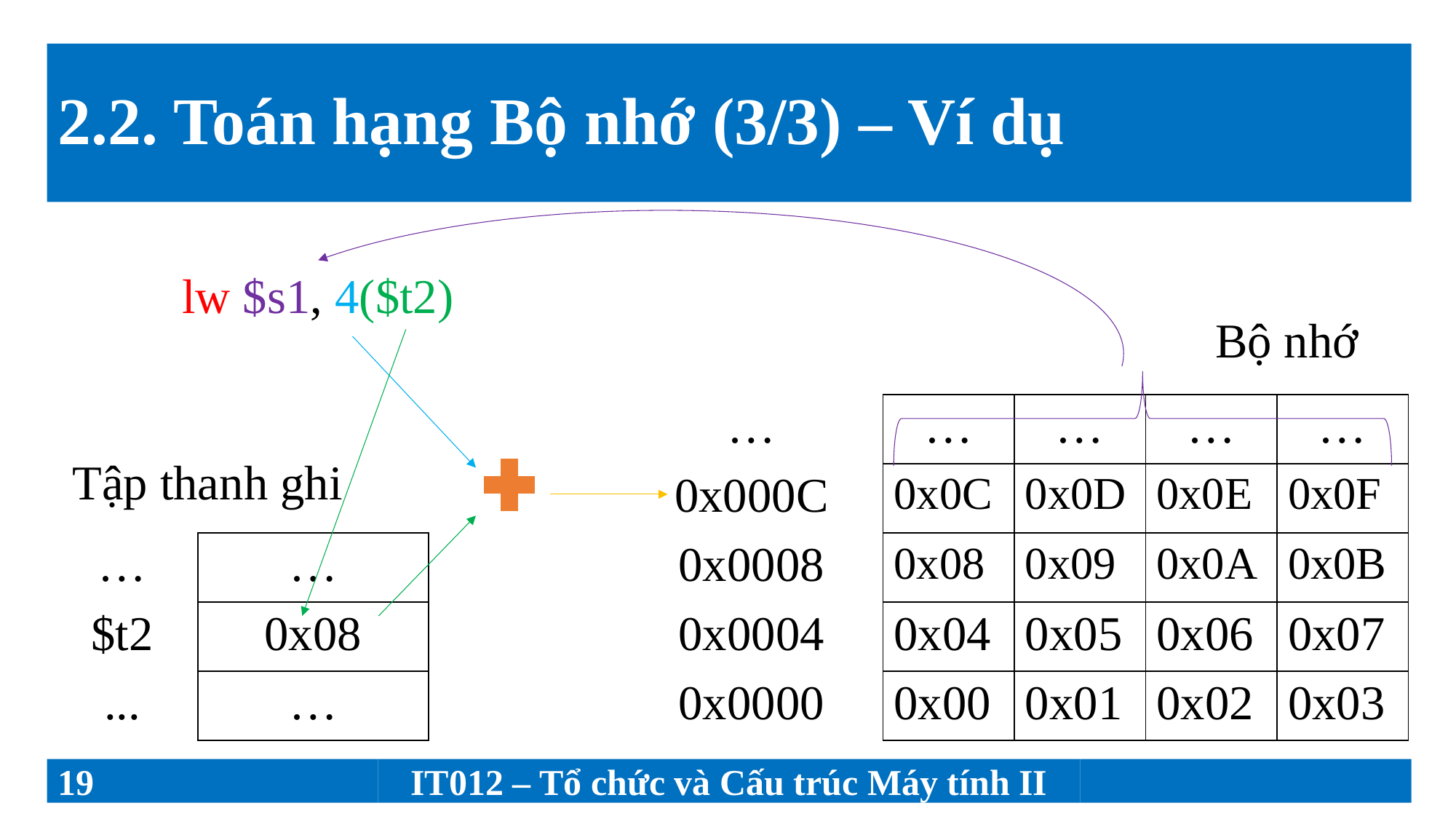

# 2.2. Toán hạng Bộ nhớ (3/3) – Ví dụ

lw $s1, 4($t2)
Bộ nhớ
| … | … | … | … | … |
| --- | --- | --- | --- | --- |
| 0x000C | 0x0C | 0x0D | 0x0E | 0x0F |
| 0x0008 | 0x08 | 0x09 | 0x0A | 0x0B |
| 0x0004 | 0x04 | 0x05 | 0x06 | 0x07 |
| 0x0000 | 0x00 | 0x01 | 0x02 | 0x03 |
Tập thanh ghi

| … | … |
| --- | --- |
| $t2 | 0x08 |
| ... | … |
19